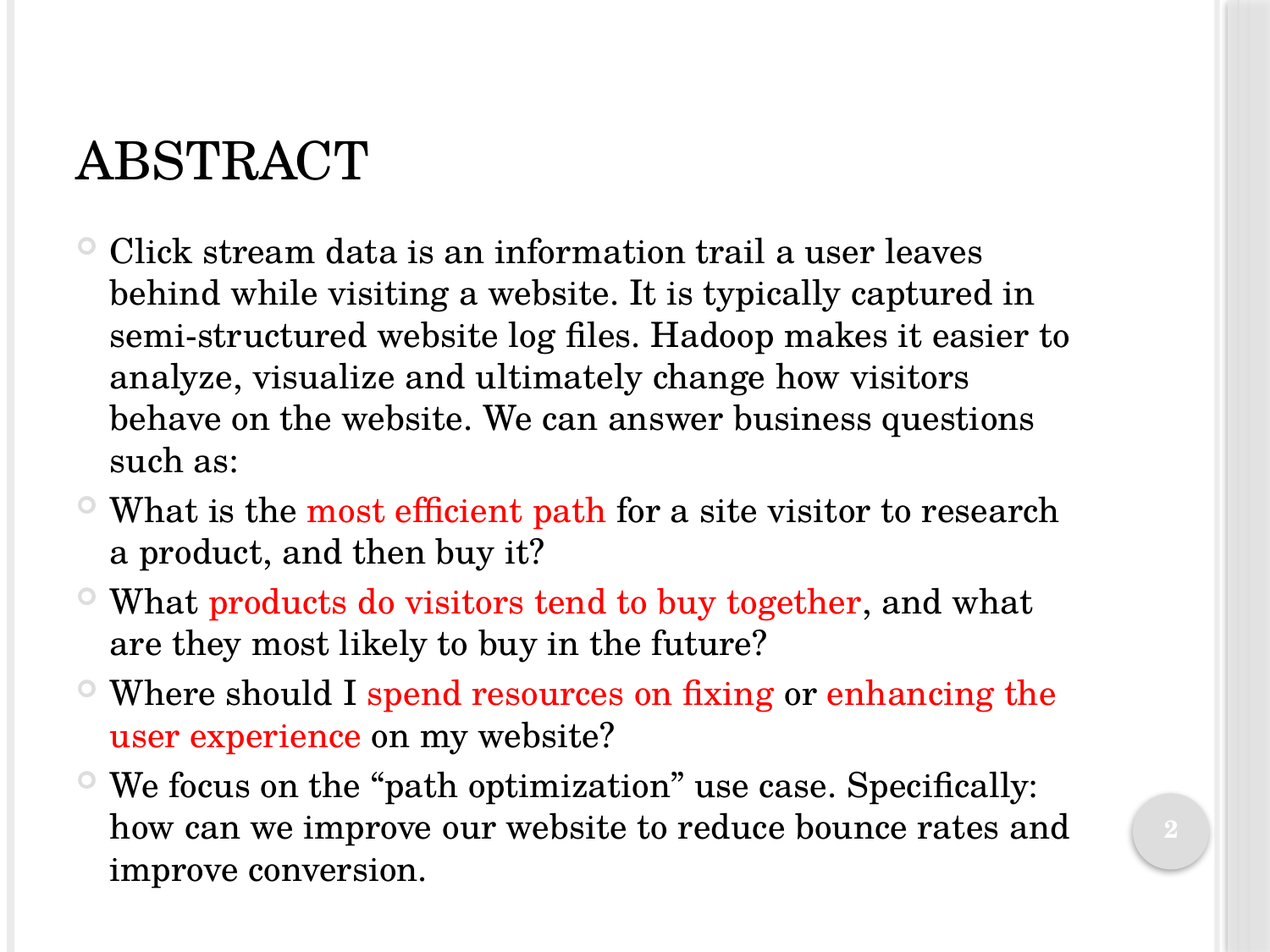

# ABSTRACT
Click stream data is an information trail a user leaves behind while visiting a website. It is typically captured in semi-structured website log files. Hadoop makes it easier to analyze, visualize and ultimately change how visitors behave on the website. We can answer business questions such as:
What is the most efficient path for a site visitor to research a product, and then buy it?
What products do visitors tend to buy together, and what are they most likely to buy in the future?
Where should I spend resources on fixing or enhancing the user experience on my website?
We focus on the “path optimization” use case. Specifically: how can we improve our website to reduce bounce rates and improve conversion.

2